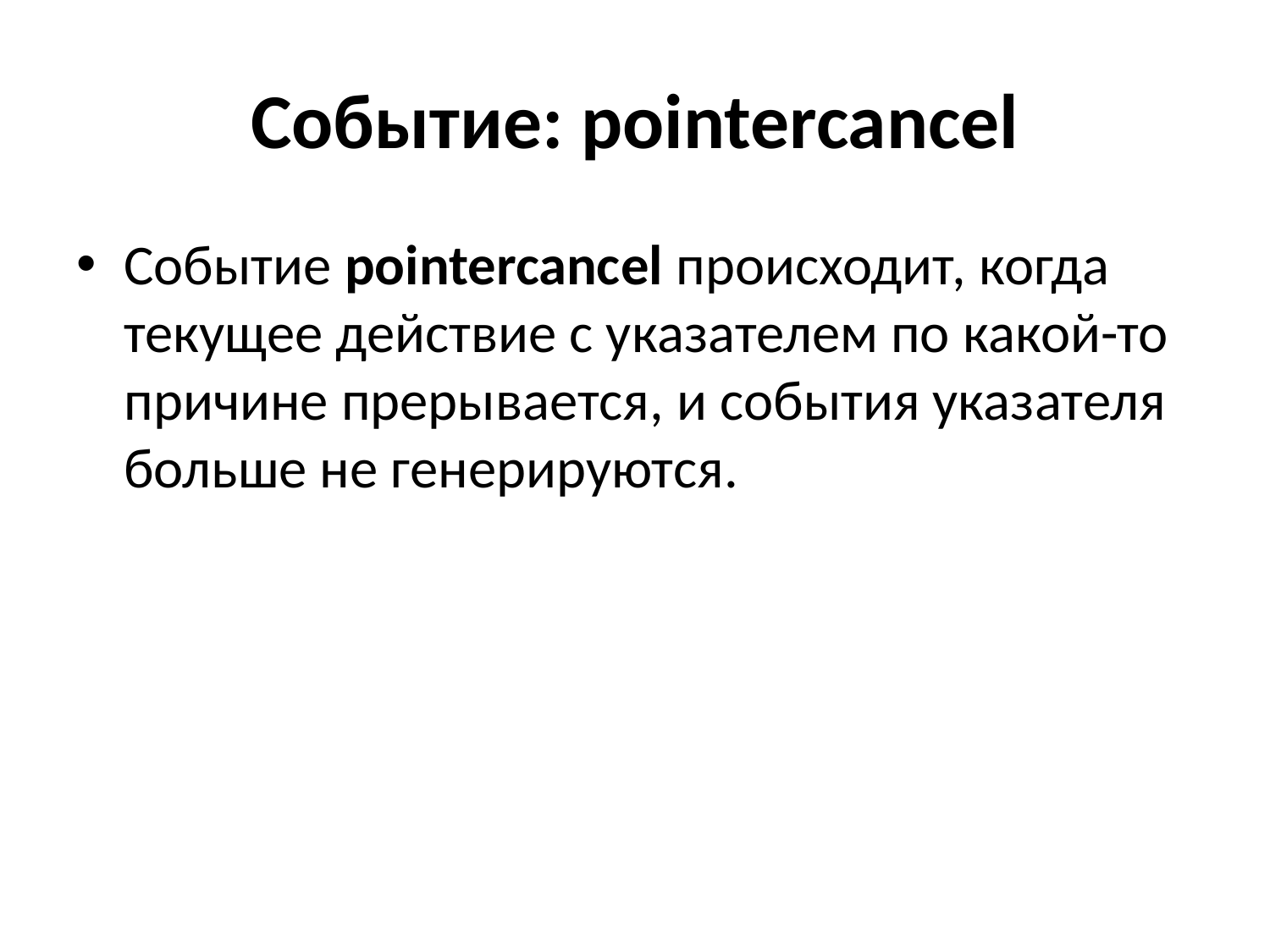

# Событие: pointercancel
Событие pointercancel происходит, когда текущее действие с указателем по какой-то причине прерывается, и события указателя больше не генерируются.